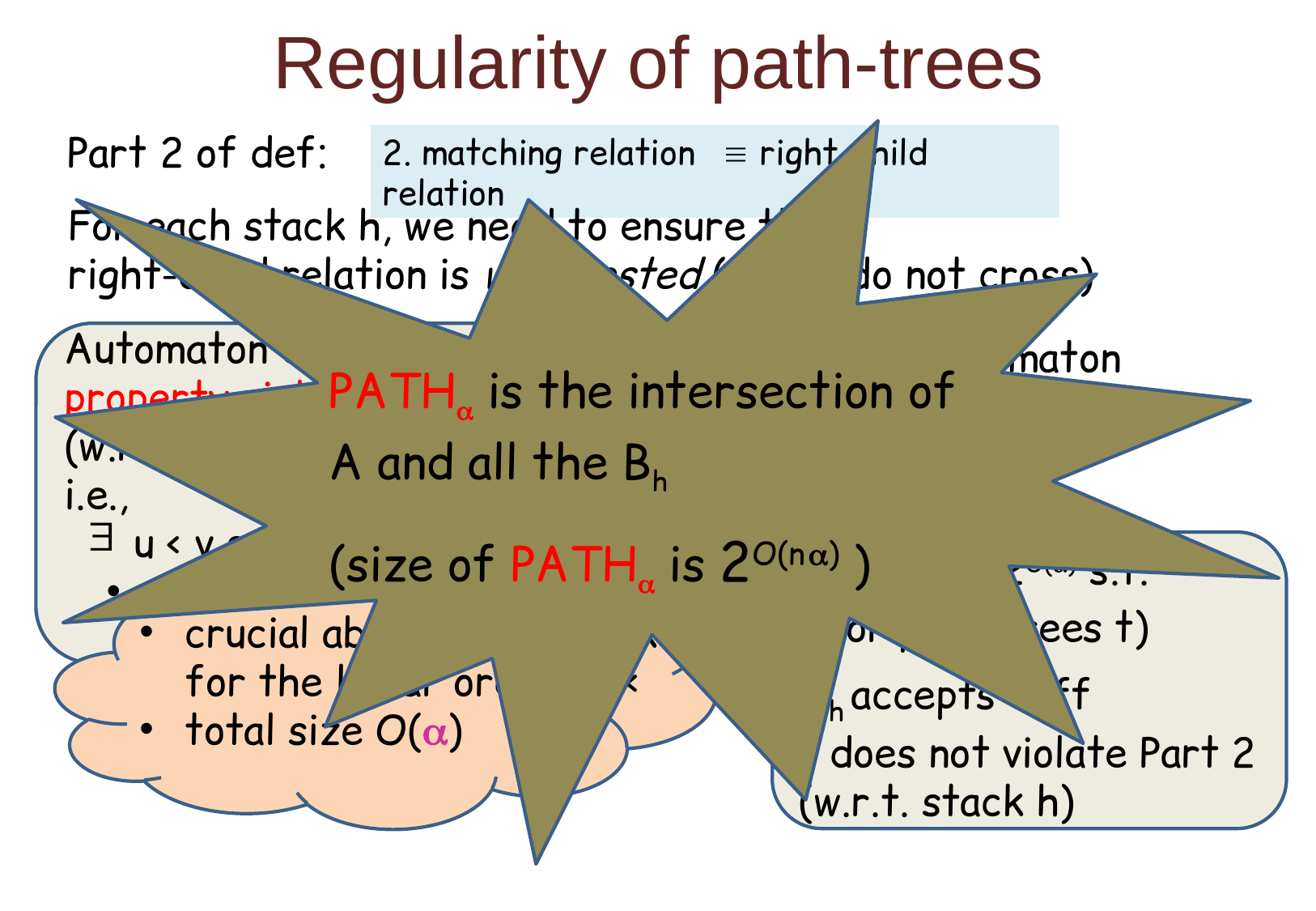

Regularity of path-trees
Part 2 of def:

For each stack h, we need to ensure that
right-child relation is well-nested (edges do not cross)

Pathα is the intersection of
A and all the Bh

(size of Pathα is 2O(n α) )
2. matching relation  ≡ right-child relation
Automaton checking property violations
(w.r.t. each stack h)
i.e.,
u < v s.t. (for stack h)
u is unmatched call
v is unmatched ret
Tree automaton
complementation

Bh  of size 2O(α)  s.t.
 (for path-trees t)

Bh accepts t iff
t does not violate Part 2 (w.r.t. stack h)

crucial ability is to check for the linear ordering <
total size O(α)